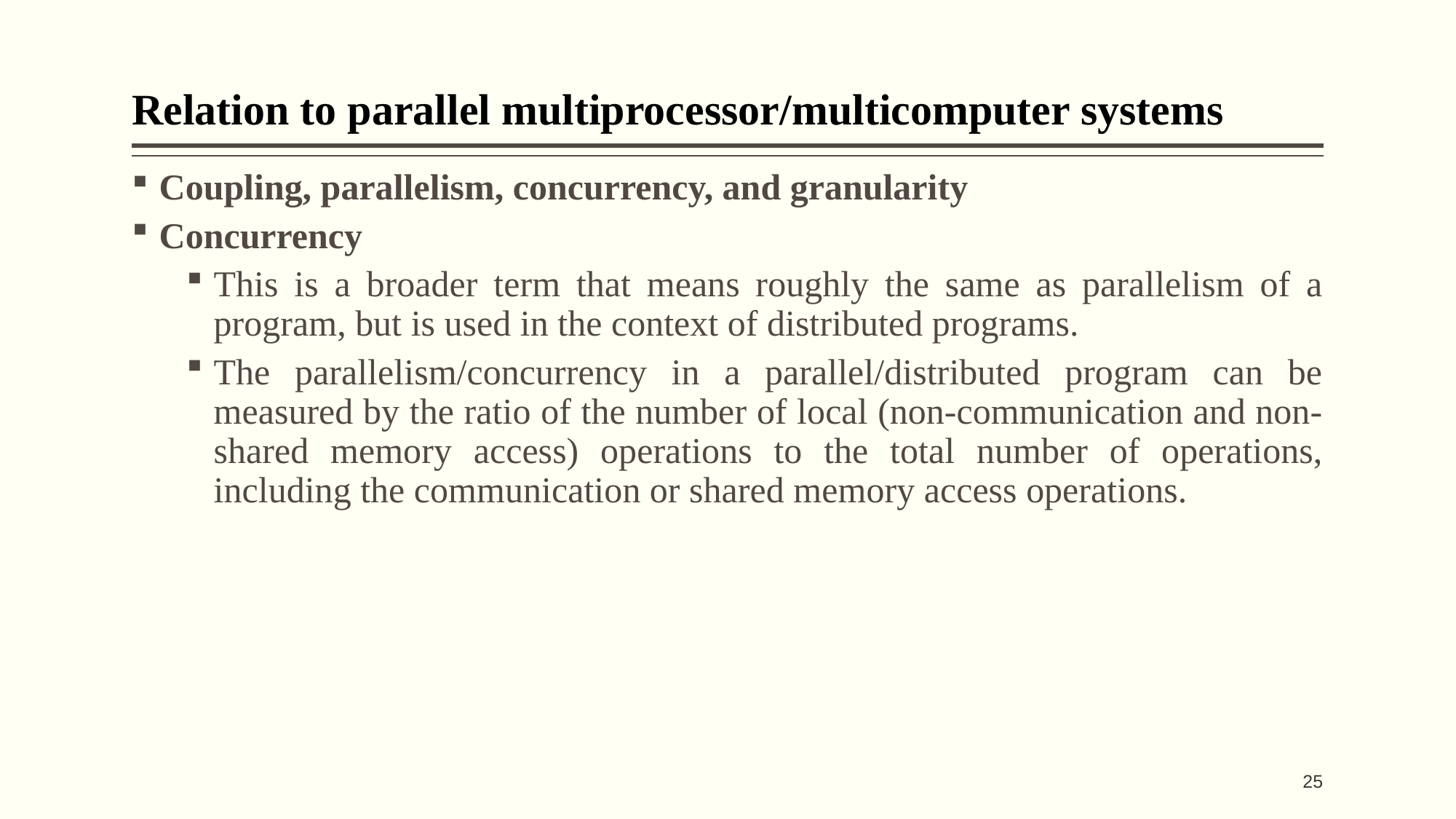

# Relation to parallel multiprocessor/multicomputer systems
Coupling, parallelism, concurrency, and granularity
Concurrency
This is a broader term that means roughly the same as parallelism of a program, but is used in the context of distributed programs.
The parallelism/concurrency in a parallel/distributed program can be measured by the ratio of the number of local (non-communication and non-shared memory access) operations to the total number of operations, including the communication or shared memory access operations.
25